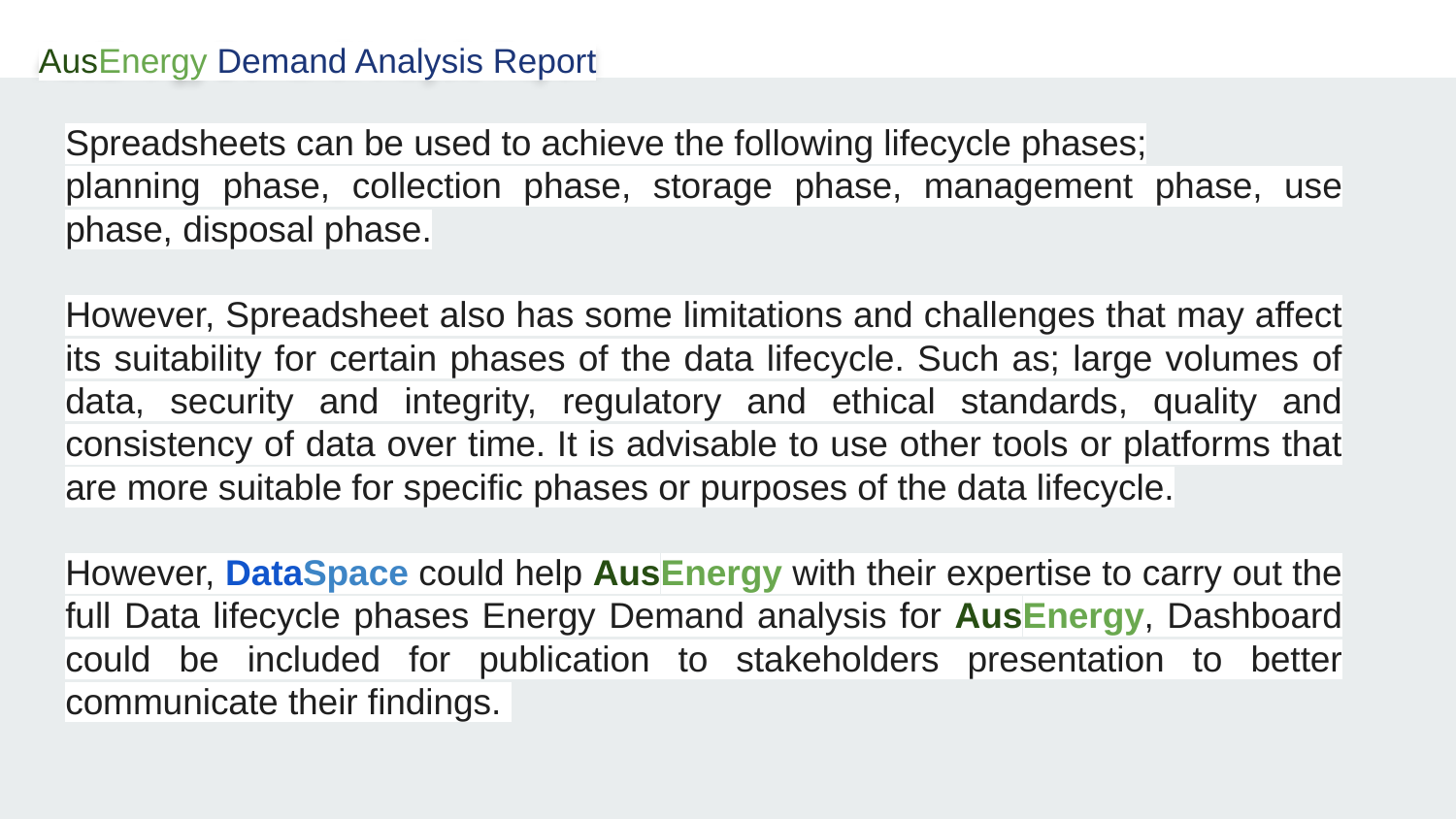

AusEnergy Demand Analysis Report
# Spreadsheets can be used to achieve the following lifecycle phases;
planning phase, collection phase, storage phase, management phase, use phase, disposal phase.

However, Spreadsheet also has some limitations and challenges that may affect its suitability for certain phases of the data lifecycle. Such as; large volumes of data, security and integrity, regulatory and ethical standards, quality and consistency of data over time. It is advisable to use other tools or platforms that are more suitable for specific phases or purposes of the data lifecycle.

However, DataSpace could help AusEnergy with their expertise to carry out the full Data lifecycle phases Energy Demand analysis for AusEnergy, Dashboard could be included for publication to stakeholders presentation to better communicate their findings.